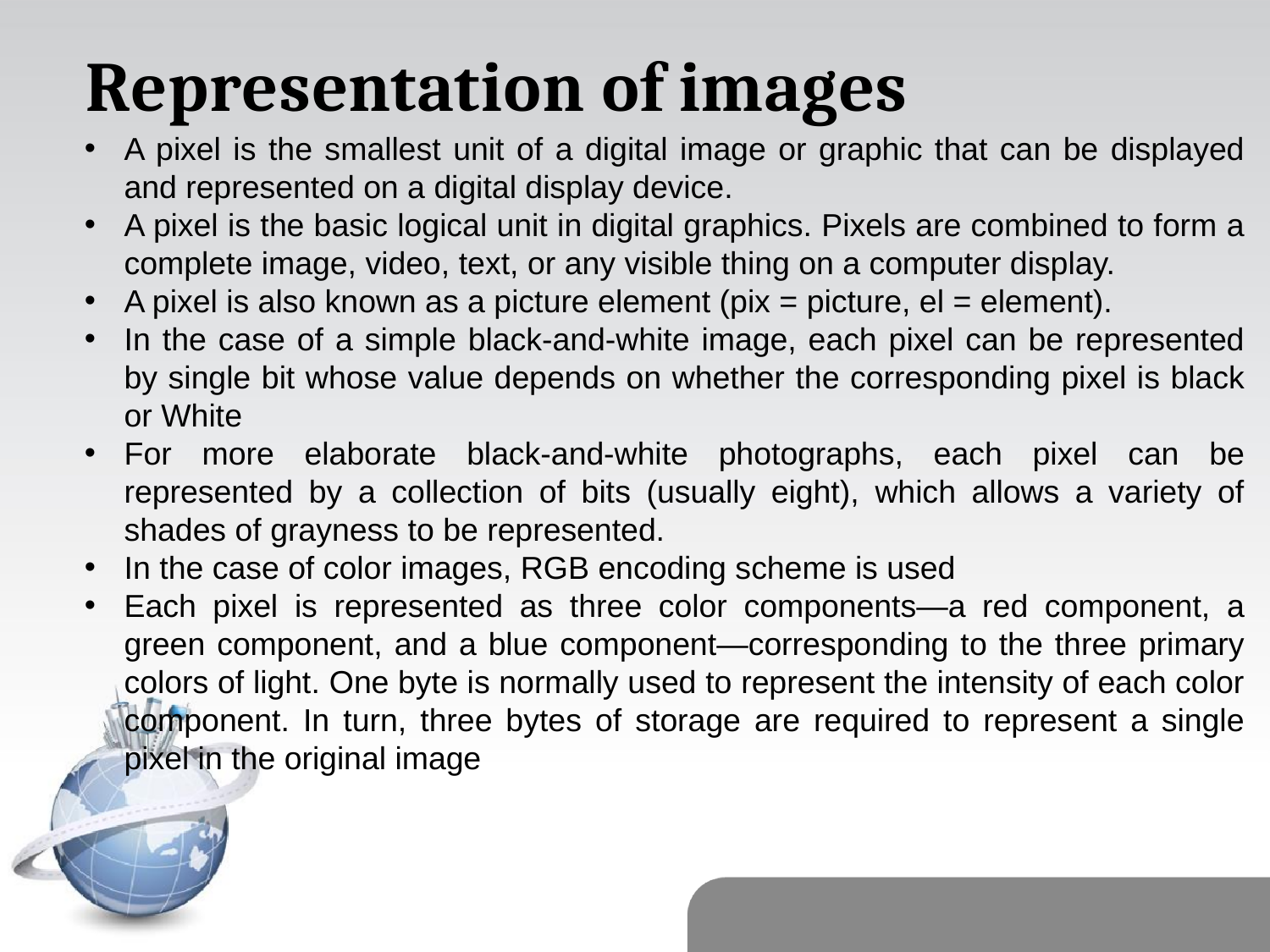

# Representation of images
A pixel is the smallest unit of a digital image or graphic that can be displayed and represented on a digital display device.
A pixel is the basic logical unit in digital graphics. Pixels are combined to form a complete image, video, text, or any visible thing on a computer display.
A pixel is also known as a picture element (pix = picture, el = element).
In the case of a simple black-and-white image, each pixel can be represented by single bit whose value depends on whether the corresponding pixel is black or White
For more elaborate black-and-white photographs, each pixel can be represented by a collection of bits (usually eight), which allows a variety of shades of grayness to be represented.
In the case of color images, RGB encoding scheme is used
Each pixel is represented as three color components—a red component, a green component, and a blue component—corresponding to the three primary colors of light. One byte is normally used to represent the intensity of each color component. In turn, three bytes of storage are required to represent a single pixel in the original image